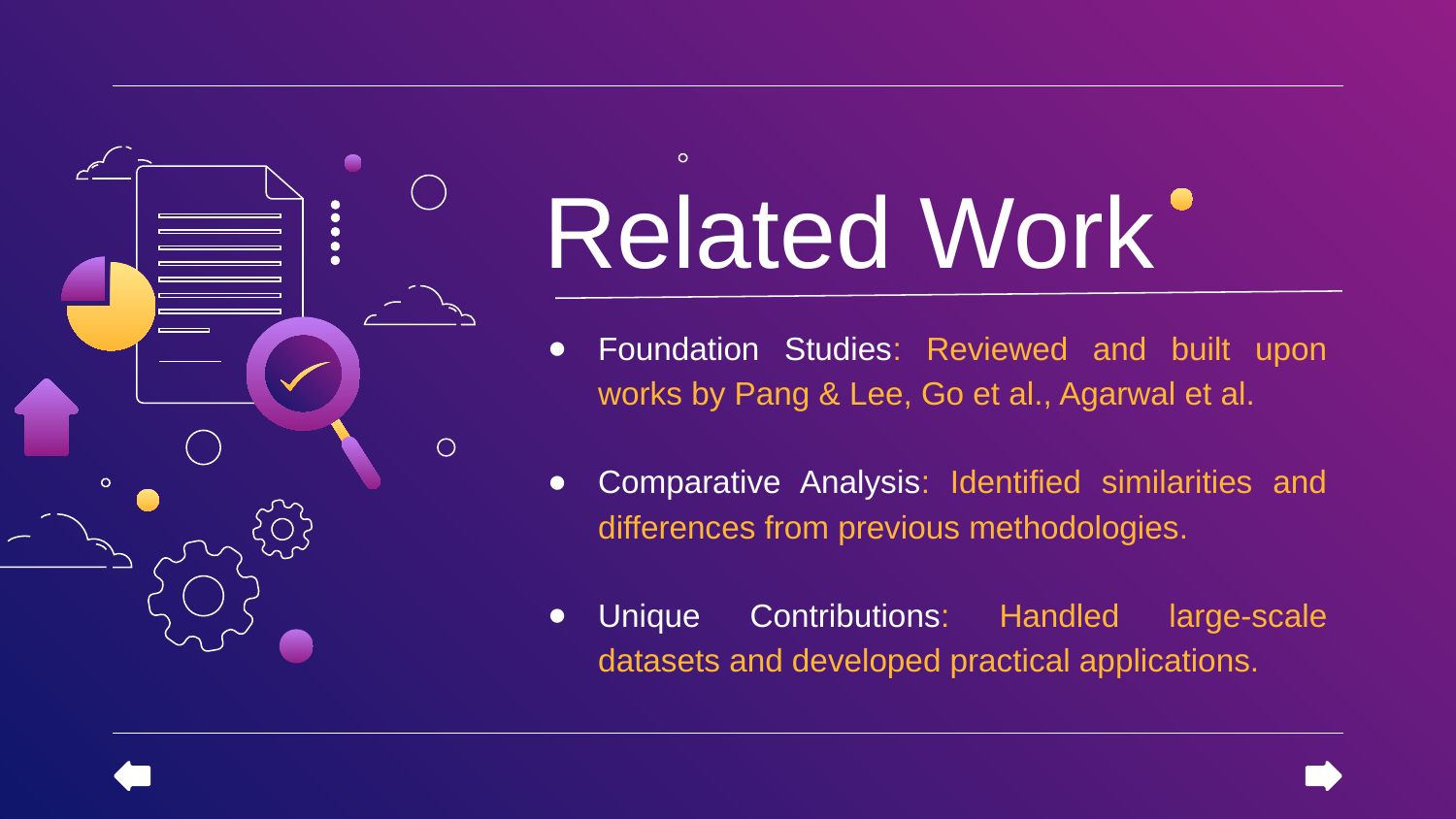

# Related Work

Foundation Studies: Reviewed and built upon works by Pang & Lee, Go et al., Agarwal et al.

Comparative Analysis: Identified similarities and differences from previous methodologies.

Unique Contributions: Handled large-scale datasets and developed practical applications.